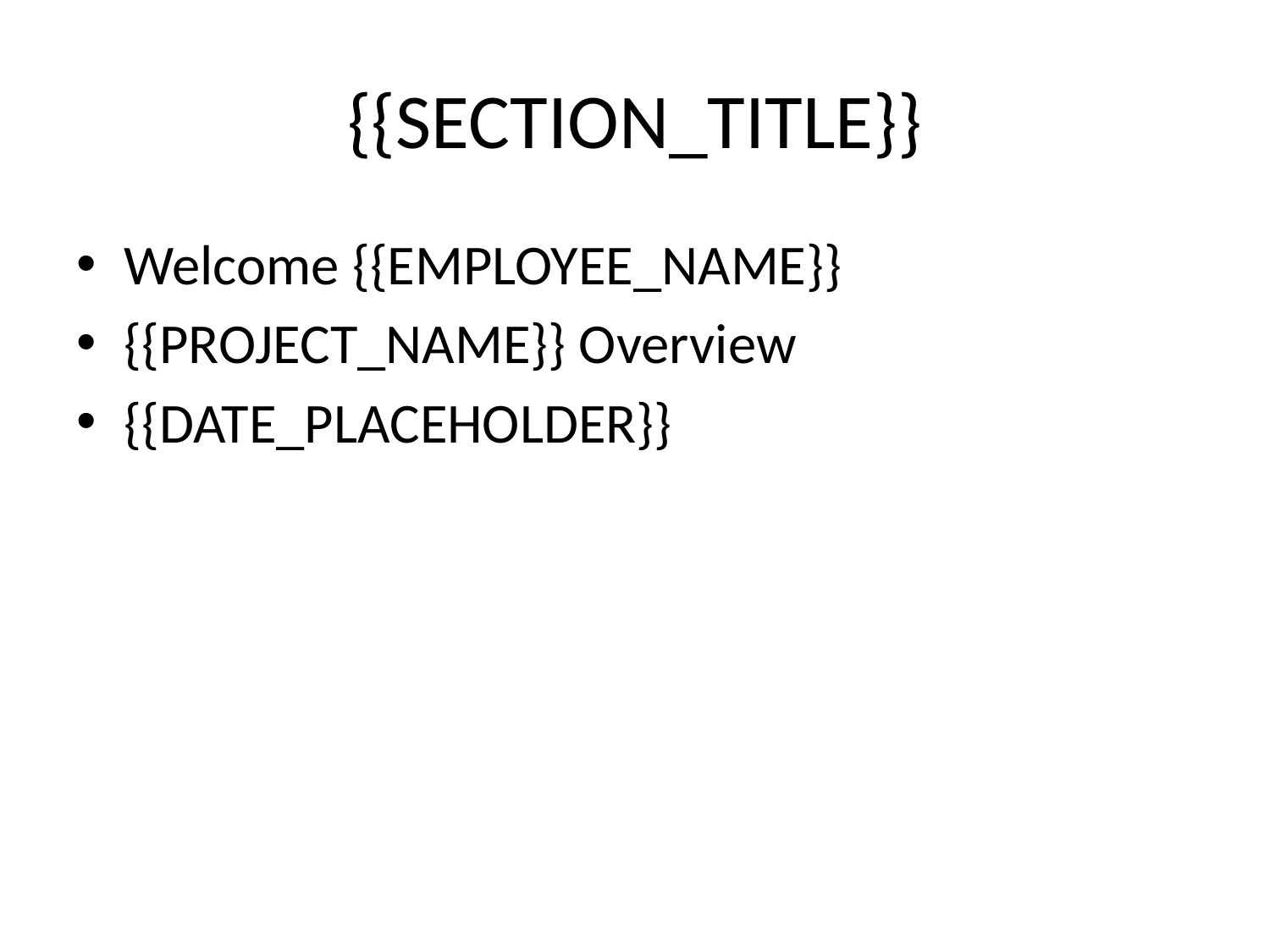

# {{SECTION_TITLE}}
Welcome {{EMPLOYEE_NAME}}
{{PROJECT_NAME}} Overview
{{DATE_PLACEHOLDER}}